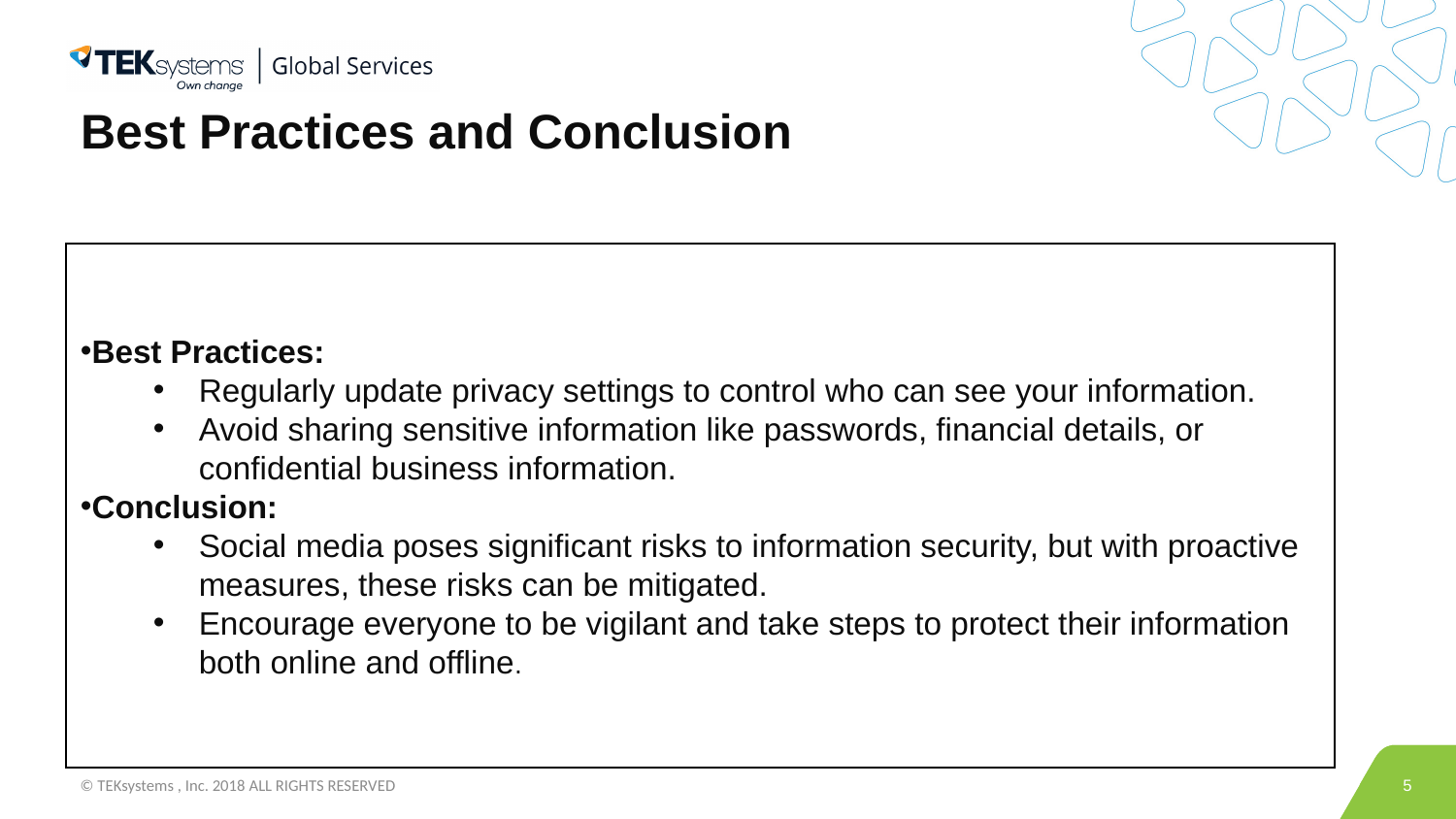

# Best Practices and Conclusion
Best Practices:
Regularly update privacy settings to control who can see your information.
Avoid sharing sensitive information like passwords, financial details, or confidential business information.
Conclusion:
Social media poses significant risks to information security, but with proactive measures, these risks can be mitigated.
Encourage everyone to be vigilant and take steps to protect their information both online and offline.
5